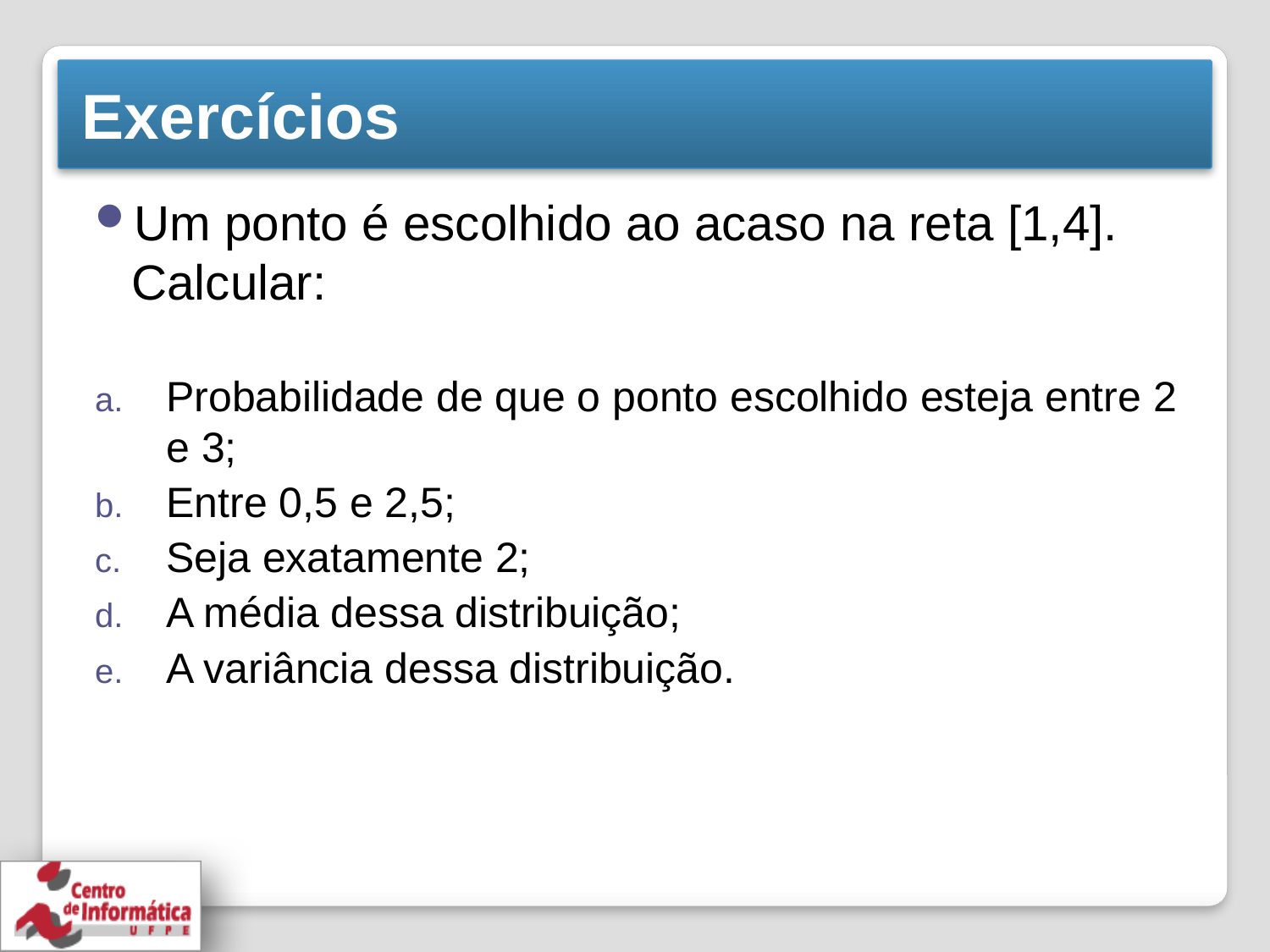

# Exercícios
Um ponto é escolhido ao acaso na reta [1,4]. Calcular:

Probabilidade de que o ponto escolhido esteja entre 2 e 3;
Entre 0,5 e 2,5;
Seja exatamente 2;
A média dessa distribuição;
A variância dessa distribuição.